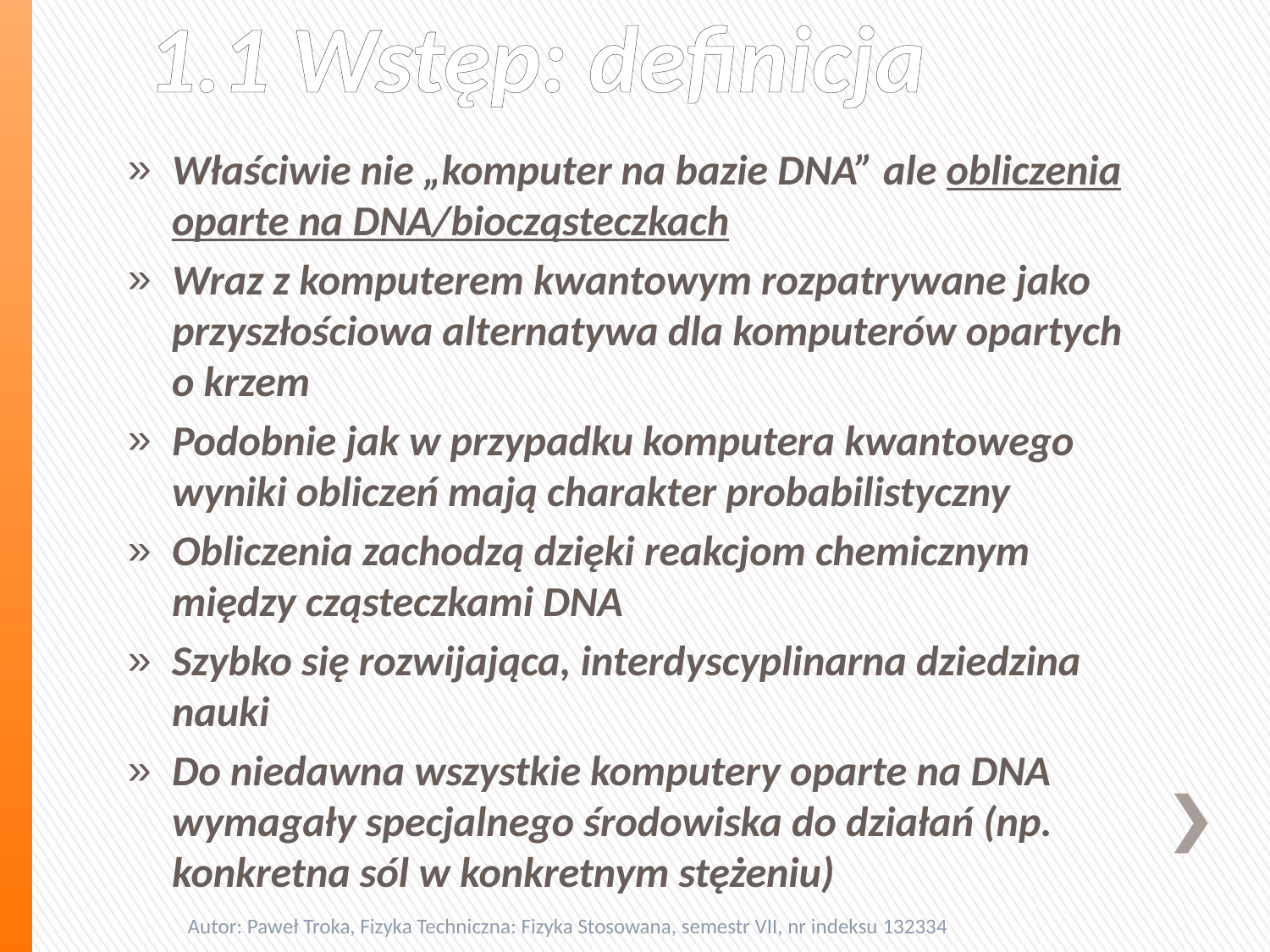

# 1.1 Wstęp: definicja
Właściwie nie „komputer na bazie DNA” ale obliczenia oparte na DNA/biocząsteczkach
Wraz z komputerem kwantowym rozpatrywane jako przyszłościowa alternatywa dla komputerów opartych o krzem
Podobnie jak w przypadku komputera kwantowego wyniki obliczeń mają charakter probabilistyczny
Obliczenia zachodzą dzięki reakcjom chemicznym między cząsteczkami DNA
Szybko się rozwijająca, interdyscyplinarna dziedzina nauki
Do niedawna wszystkie komputery oparte na DNA wymagały specjalnego środowiska do działań (np. konkretna sól w konkretnym stężeniu)

Autor: Paweł Troka, Fizyka Techniczna: Fizyka Stosowana, semestr VII, nr indeksu 132334